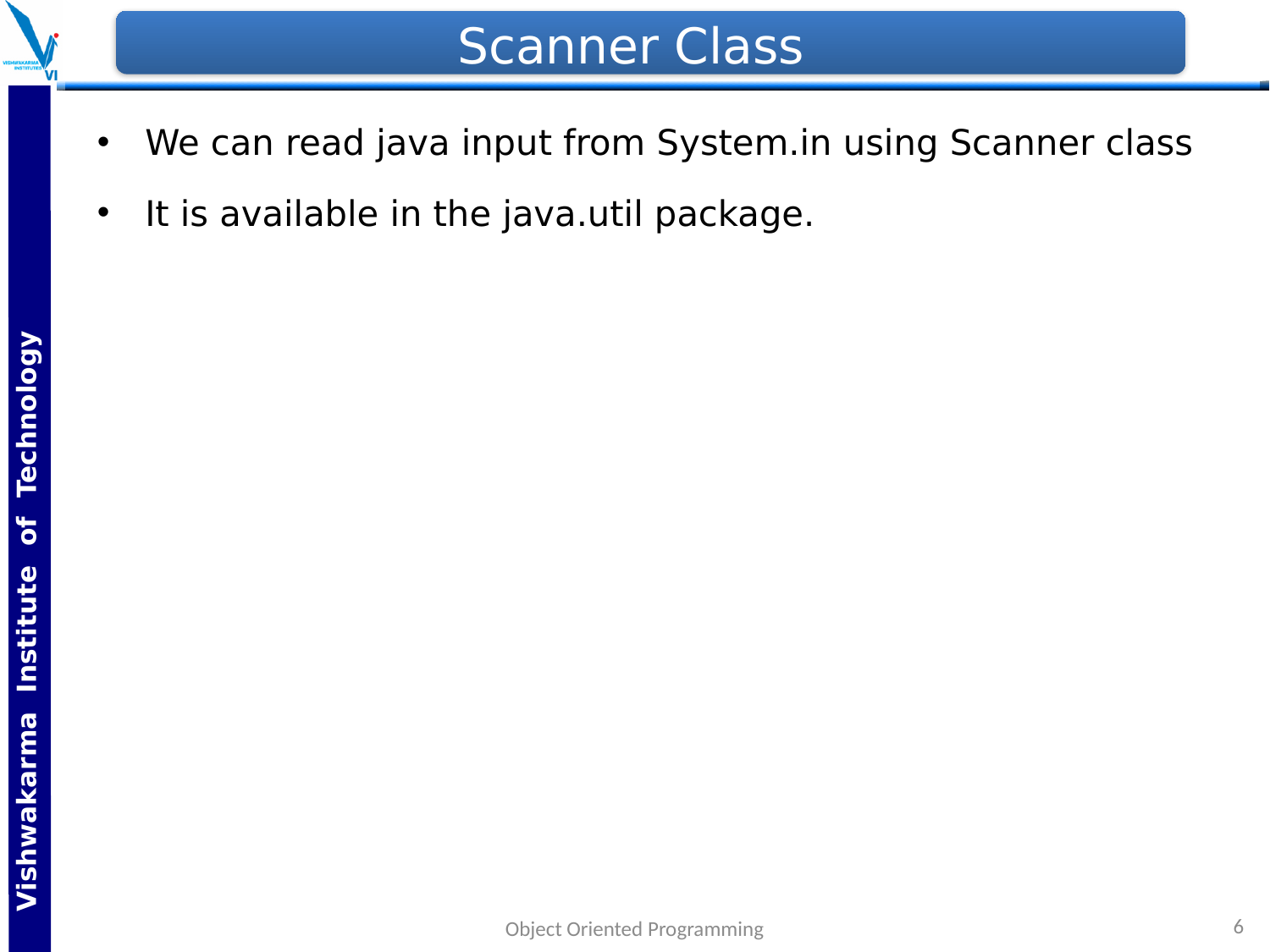

# Scanner Class
We can read java input from System.in using Scanner class
It is available in the java.util package.
6
Object Oriented Programming